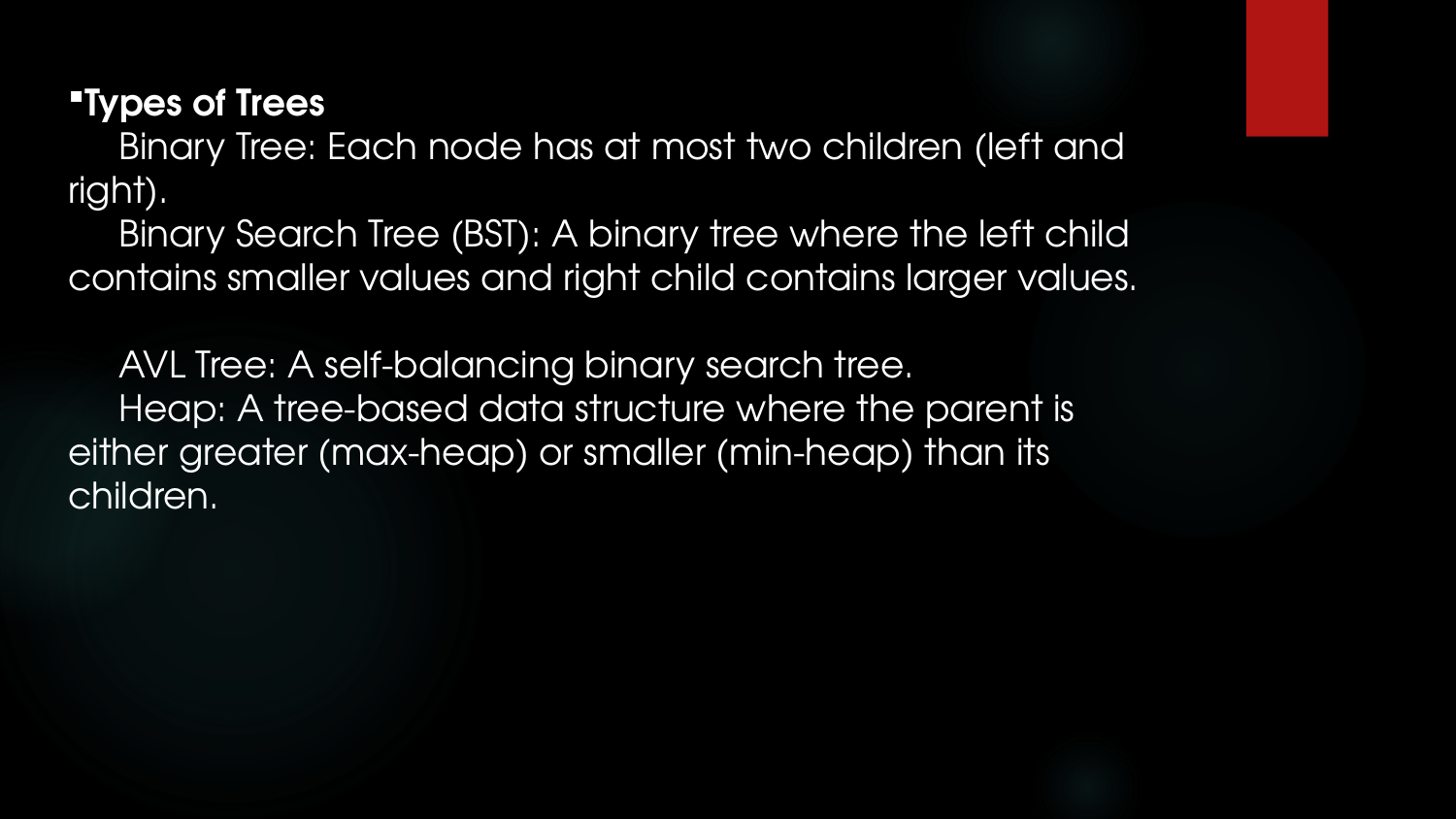

Types of Trees
     Binary Tree: Each node has at most two children (left and right).
     Binary Search Tree (BST): A binary tree where the left child contains smaller values and right child contains larger values.
     AVL Tree: A self-balancing binary search tree.
     Heap: A tree-based data structure where the parent is either greater (max-heap) or smaller (min-heap) than its children.